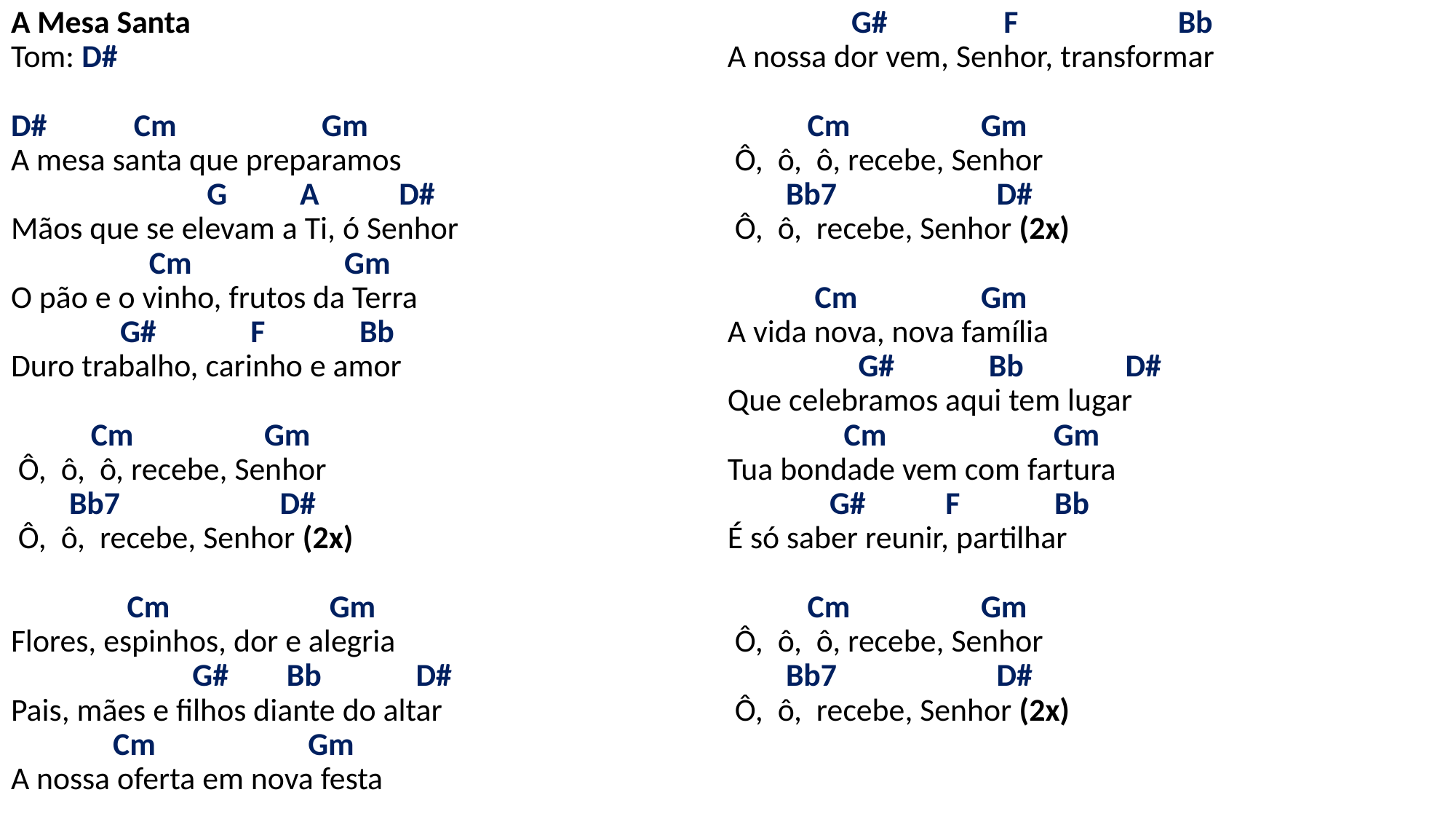

# A Mesa Santa Tom: D#   D#            Cm                    Gm A mesa santa que preparamos G          A           D# Mãos que se elevam a Ti, ó Senhor Cm                     Gm O pão e o vinho, frutos da Terra G#             F             Bb Duro trabalho, carinho e amor   Cm                  Gm Ô,  ô,  ô, recebe, Senhor Bb7                      D# Ô,  ô,  recebe, Senhor (2x)   Cm                      Gm Flores, espinhos, dor e alegria G#        Bb             D# Pais, mães e filhos diante do altar Cm                     Gm A nossa oferta em nova festa G#                F                      Bb A nossa dor vem, Senhor, transformar   Cm                  Gm Ô,  ô,  ô, recebe, Senhor Bb7                      D# Ô,  ô,  recebe, Senhor (2x)   Cm                 Gm A vida nova, nova família G#             Bb              D# Que celebramos aqui tem lugar Cm                       Gm Tua bondade vem com fartura G#           F             Bb É só saber reunir, partilhar   Cm                  Gm Ô,  ô,  ô, recebe, Senhor Bb7                      D# Ô,  ô,  recebe, Senhor (2x)